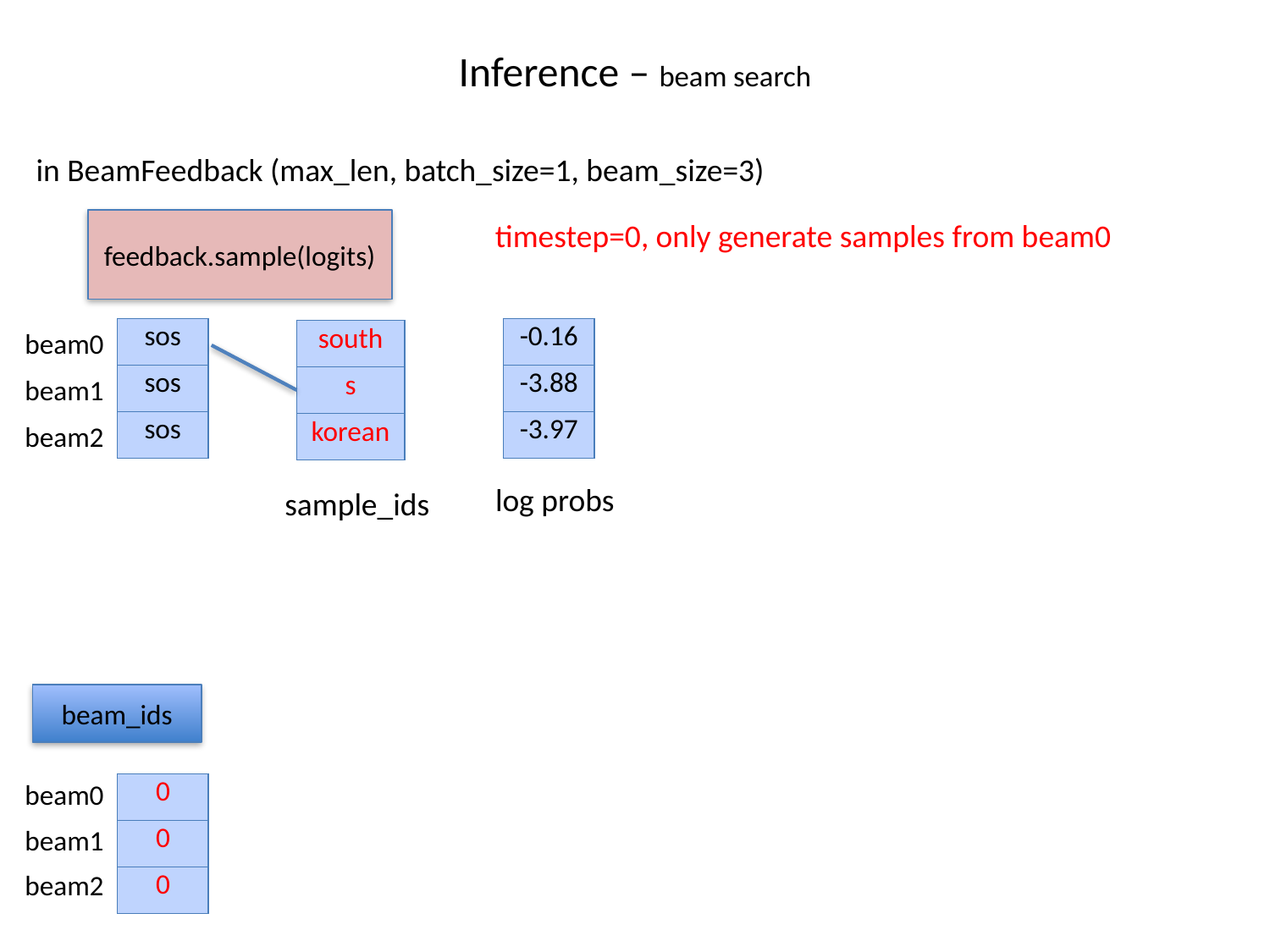

# Inference – beam search
in BeamFeedback (max_len, batch_size=1, beam_size=3)
feedback.sample(logits)
timestep=0, only generate samples from beam0
| sos |
| --- |
| sos |
| sos |
| -0.16 |
| --- |
| -3.88 |
| -3.97 |
beam0
| south |
| --- |
| s |
| korean |
beam1
beam2
log probs
sample_ids
beam_ids
beam0
| 0 |
| --- |
| 0 |
| 0 |
beam1
beam2